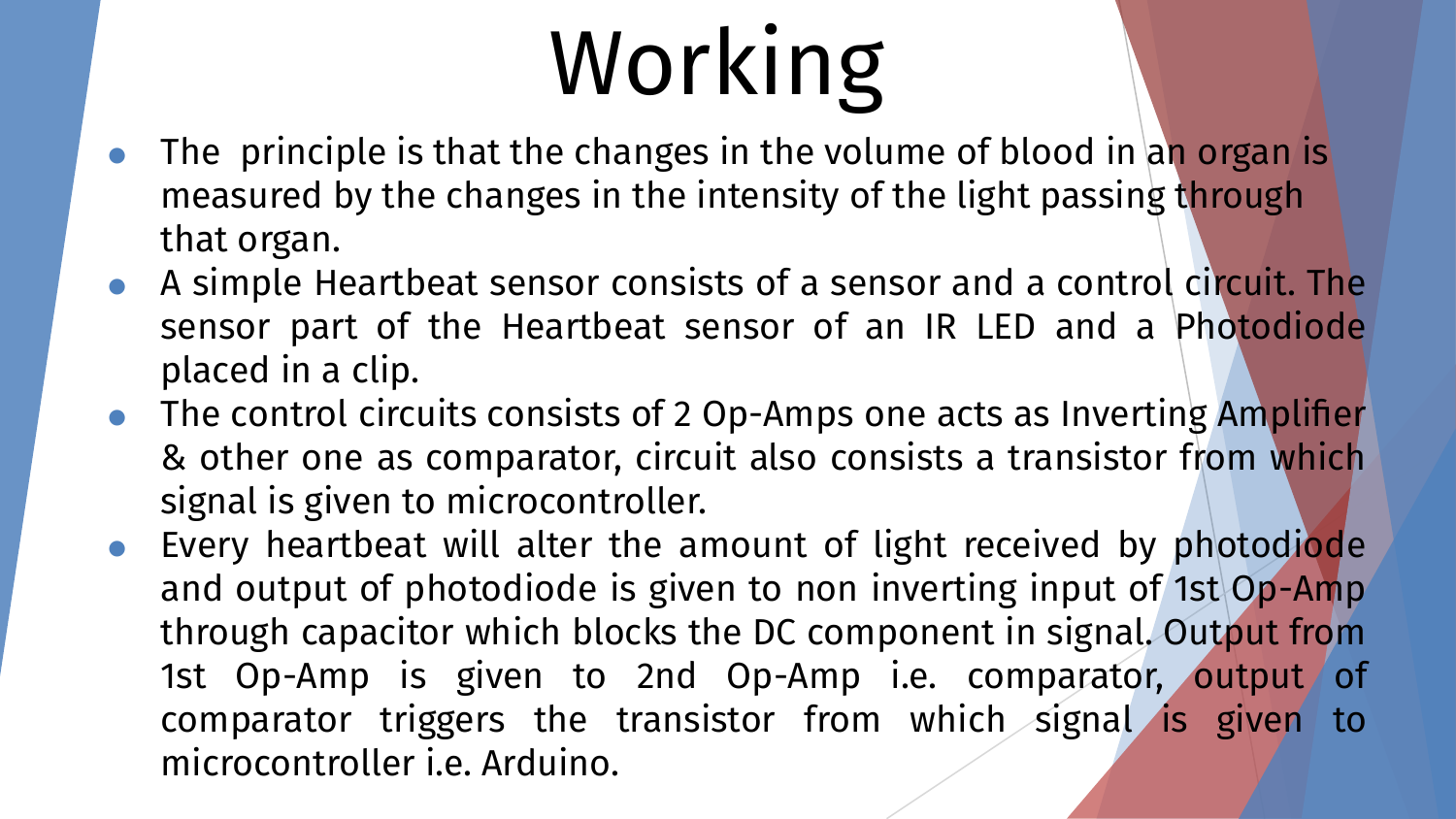

# Working
The  principle is that the changes in the volume of blood in an organ is measured by the changes in the intensity of the light passing through that organ.
A simple Heartbeat sensor consists of a sensor and a control circuit. The sensor part of the Heartbeat sensor of an IR LED and a Photodiode placed in a clip.
The control circuits consists of 2 Op-Amps one acts as Inverting Amplifier & other one as comparator, circuit also consists a transistor from which signal is given to microcontroller.
Every heartbeat will alter the amount of light received by photodiode and output of photodiode is given to non inverting input of 1st Op-Amp through capacitor which blocks the DC component in signal. Output from 1st Op-Amp is given to 2nd Op-Amp i.e. comparator, output of comparator triggers the transistor from which signal is given to microcontroller i.e. Arduino.